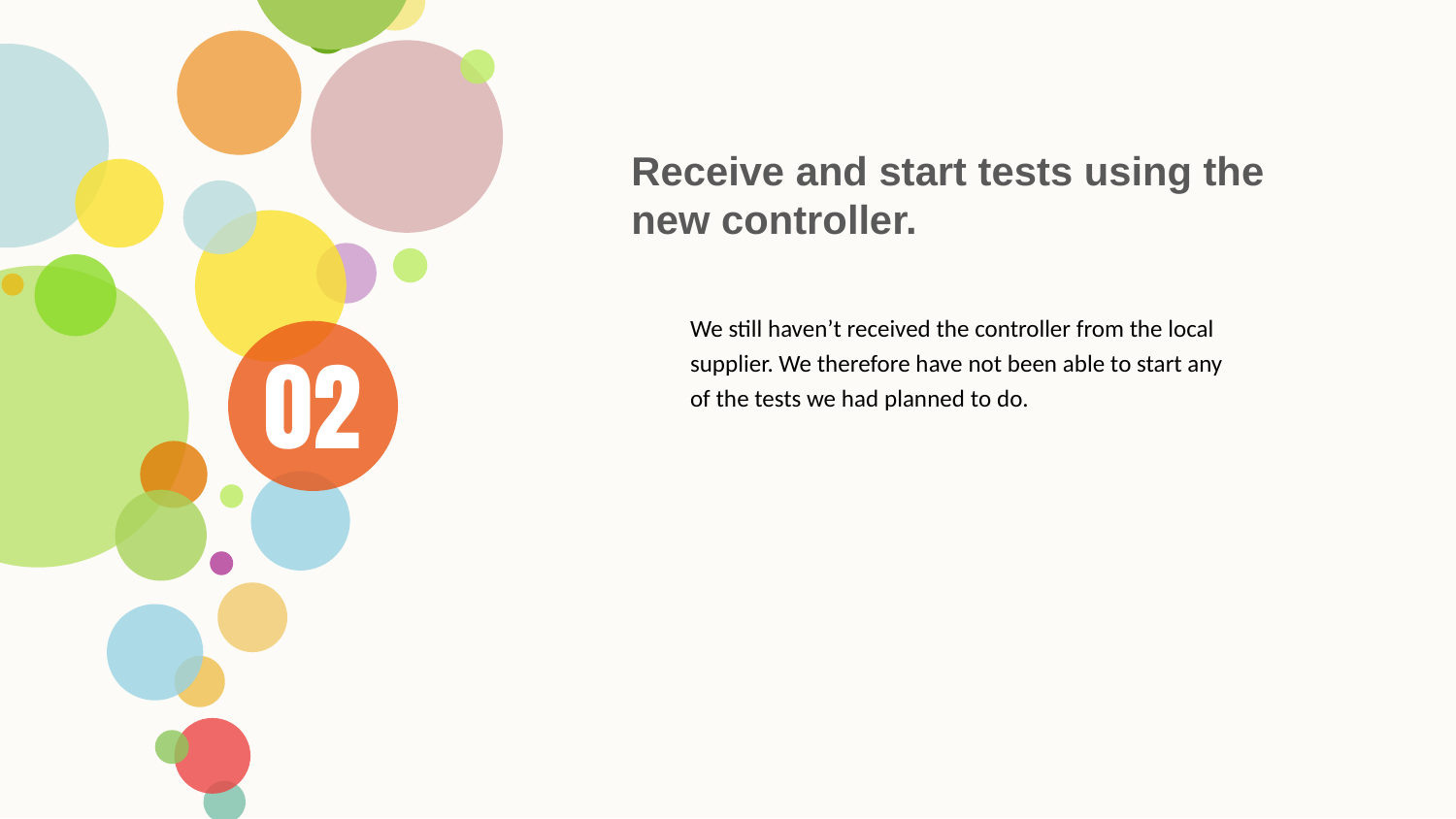

Receive and start tests using the new controller.

We still haven’t received the controller from the local
supplier. We therefore have not been able to start any
of the tests we had planned to do.

02